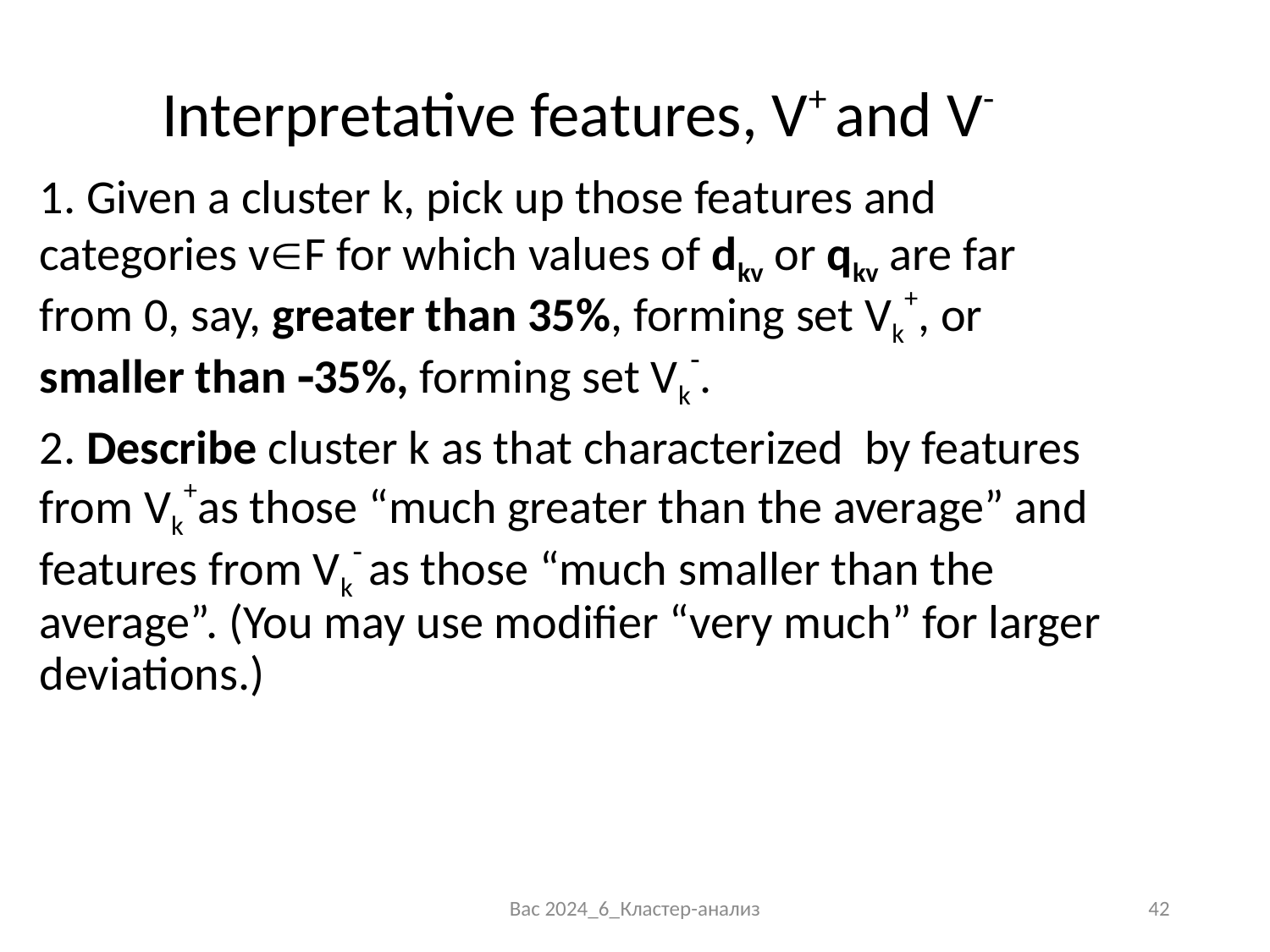

# Interpretative features, V+ and V-
1. Given a cluster k, pick up those features and categories v∈F for which values of dkv or qkv are far from 0, say, greater than 35%, forming set Vk+, or smaller than −35%, forming set Vk−.
2. Describe cluster k as that characterized  by features from Vk+as those “much greater than the average” and features from Vk− as those “much smaller than the average”. (You may use modifier “very much” for larger deviations.)
Bac 2024_6_Кластер-анализ
42